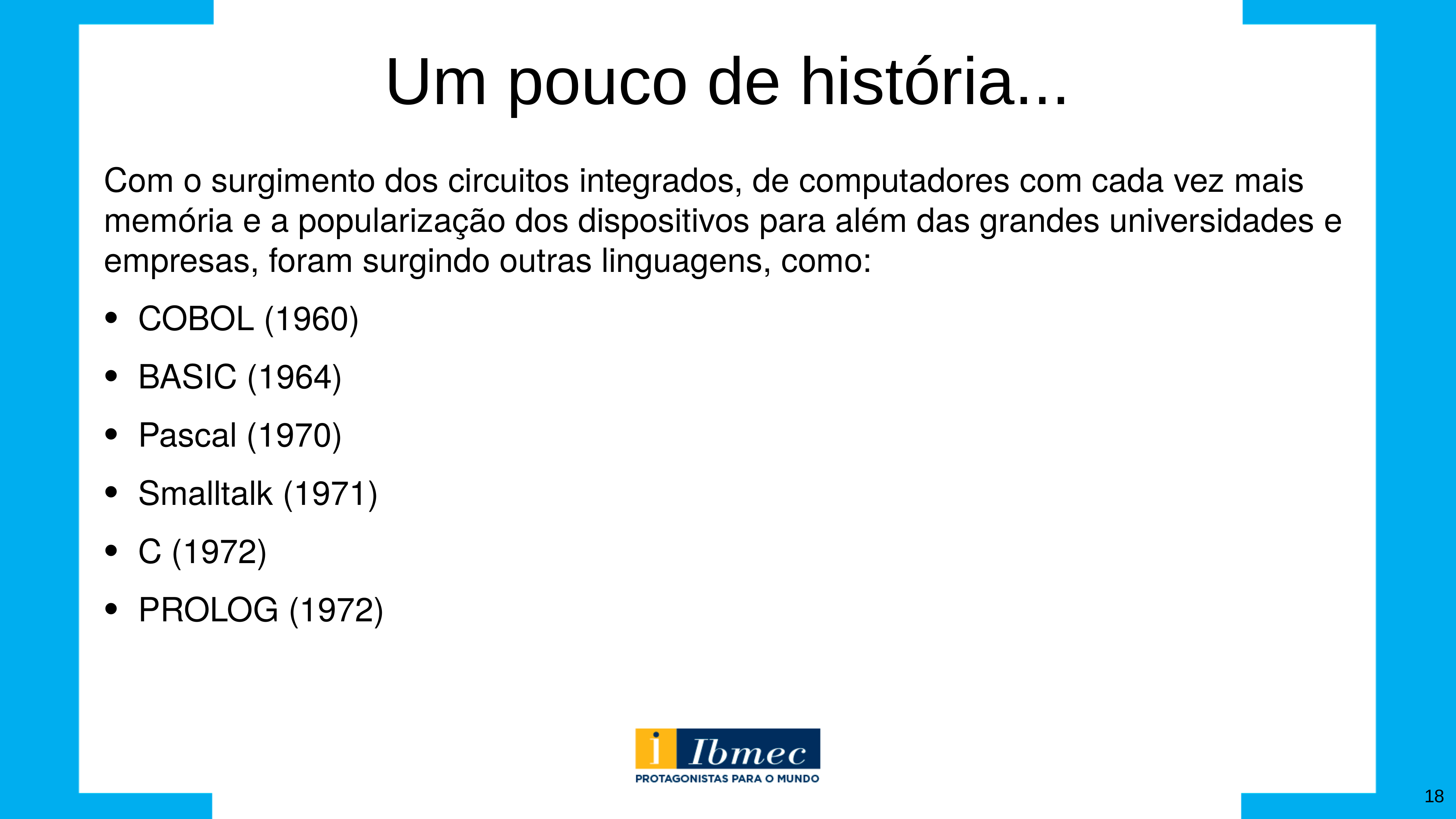

# Um pouco de história...
Com o surgimento dos circuitos integrados, de computadores com cada vez mais memória e a popularização dos dispositivos para além das grandes universidades e empresas, foram surgindo outras linguagens, como:
COBOL (1960)
BASIC (1964)
Pascal (1970)
Smalltalk (1971)
C (1972)
PROLOG (1972)
18